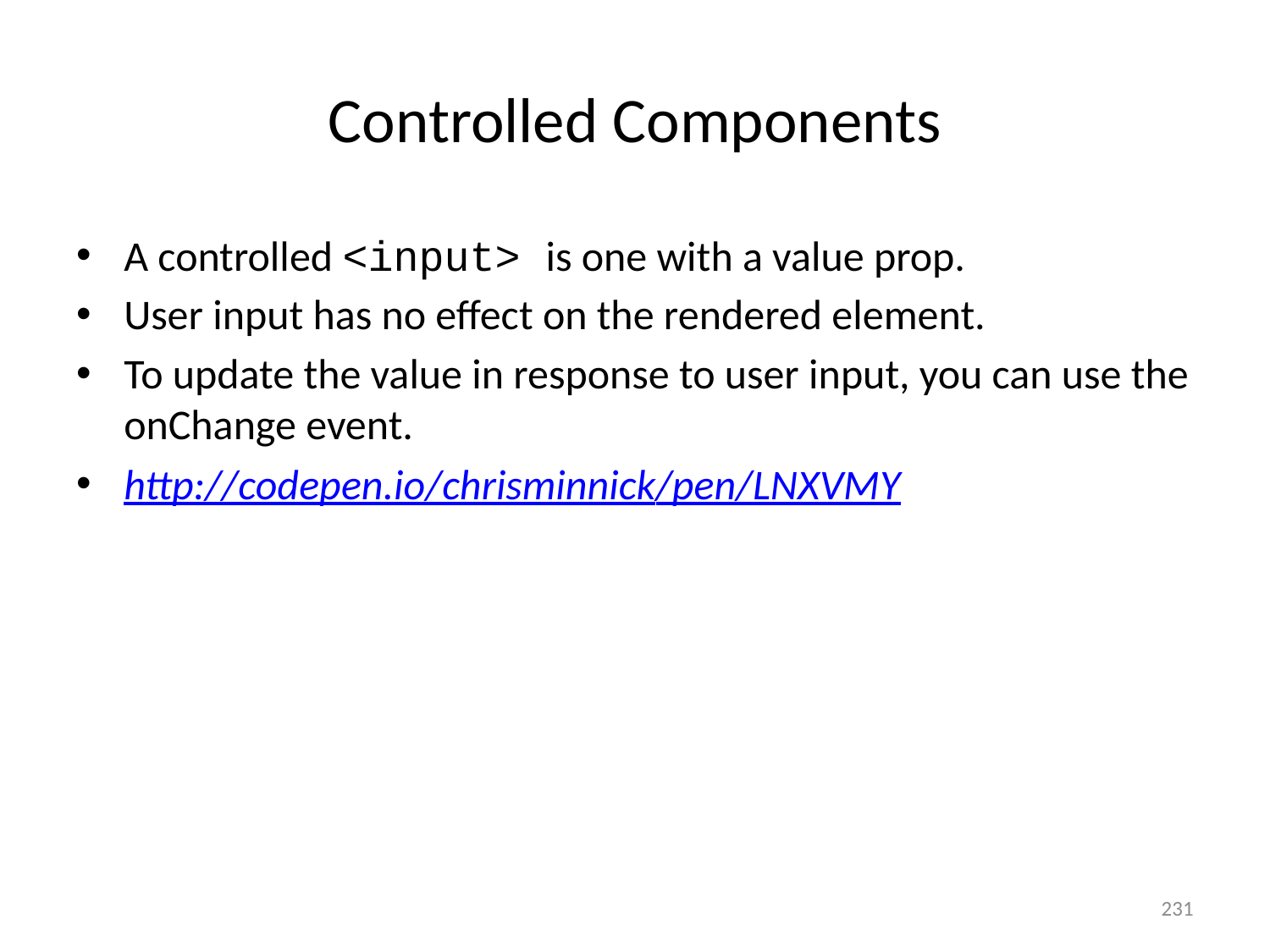

# Controlled Components
A controlled <input> is one with a value prop.
User input has no effect on the rendered element.
To update the value in response to user input, you can use the onChange event.
http://codepen.io/chrisminnick/pen/LNXVMY

231